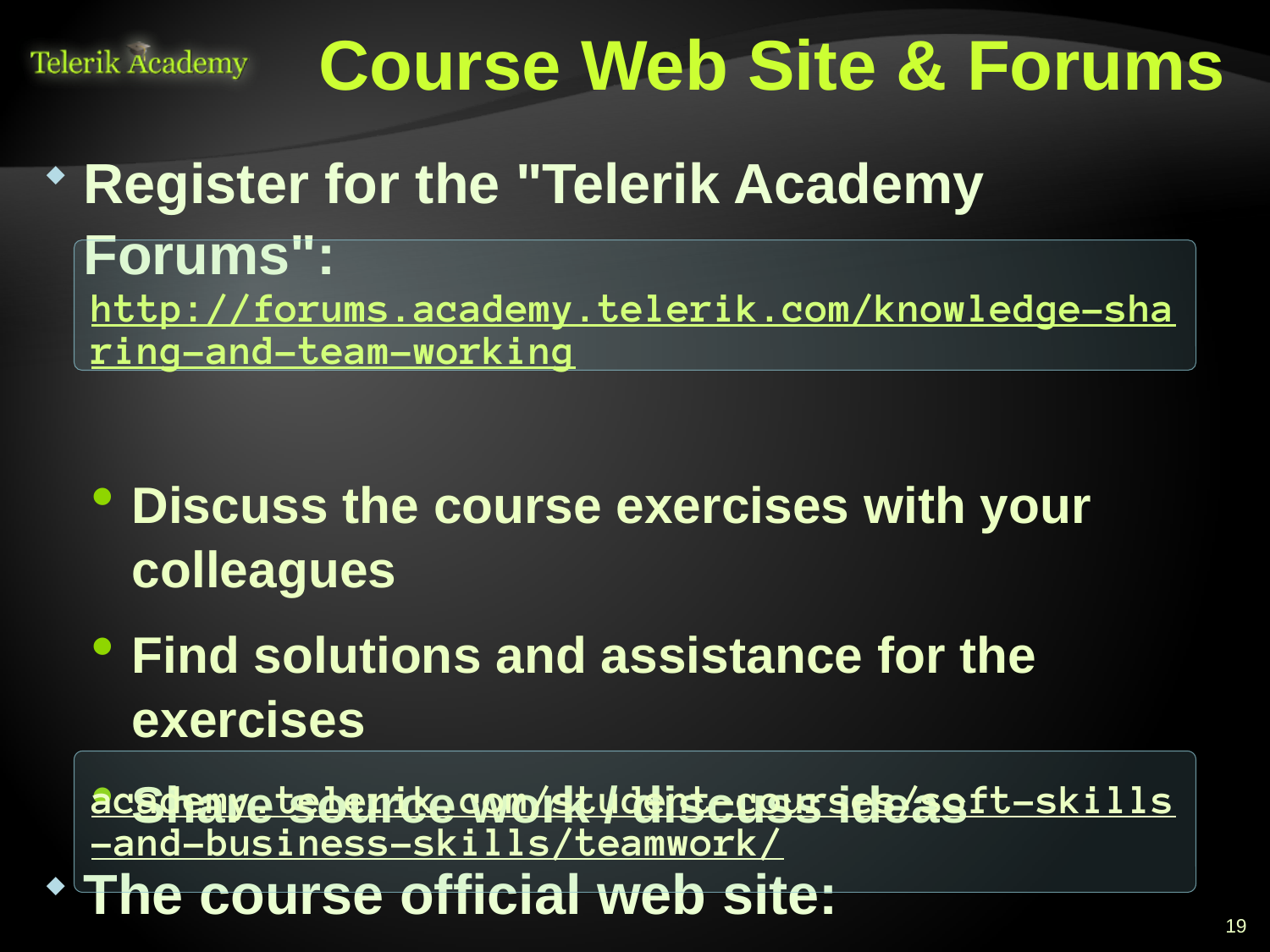

# Course Web Site & Forums
Register for the "Telerik Academy Forums":

Discuss the course exercises with your colleagues
Find solutions and assistance for the exercises
Share source work / discuss ideas
The course official web site:

http://forums.academy.telerik.com/knowledge-sharing-and-team-working
academy.telerik.com/student-courses/soft-skills-and-business-skills/teamwork/
19